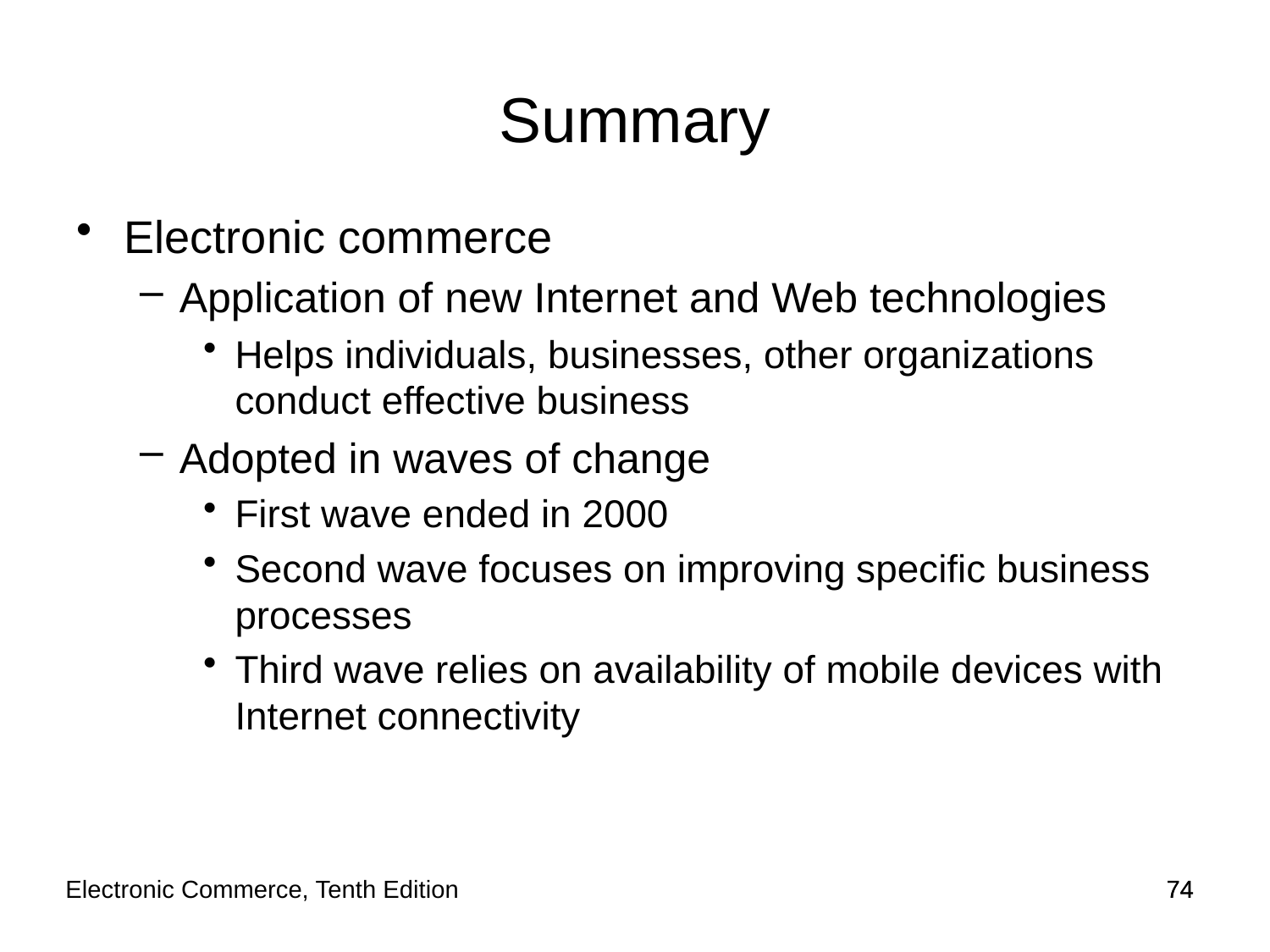

# Summary
Electronic commerce
Application of new Internet and Web technologies
Helps individuals, businesses, other organizations conduct effective business
Adopted in waves of change
First wave ended in 2000
Second wave focuses on improving specific business processes
Third wave relies on availability of mobile devices with Internet connectivity

Electronic Commerce, Tenth Edition
74
74